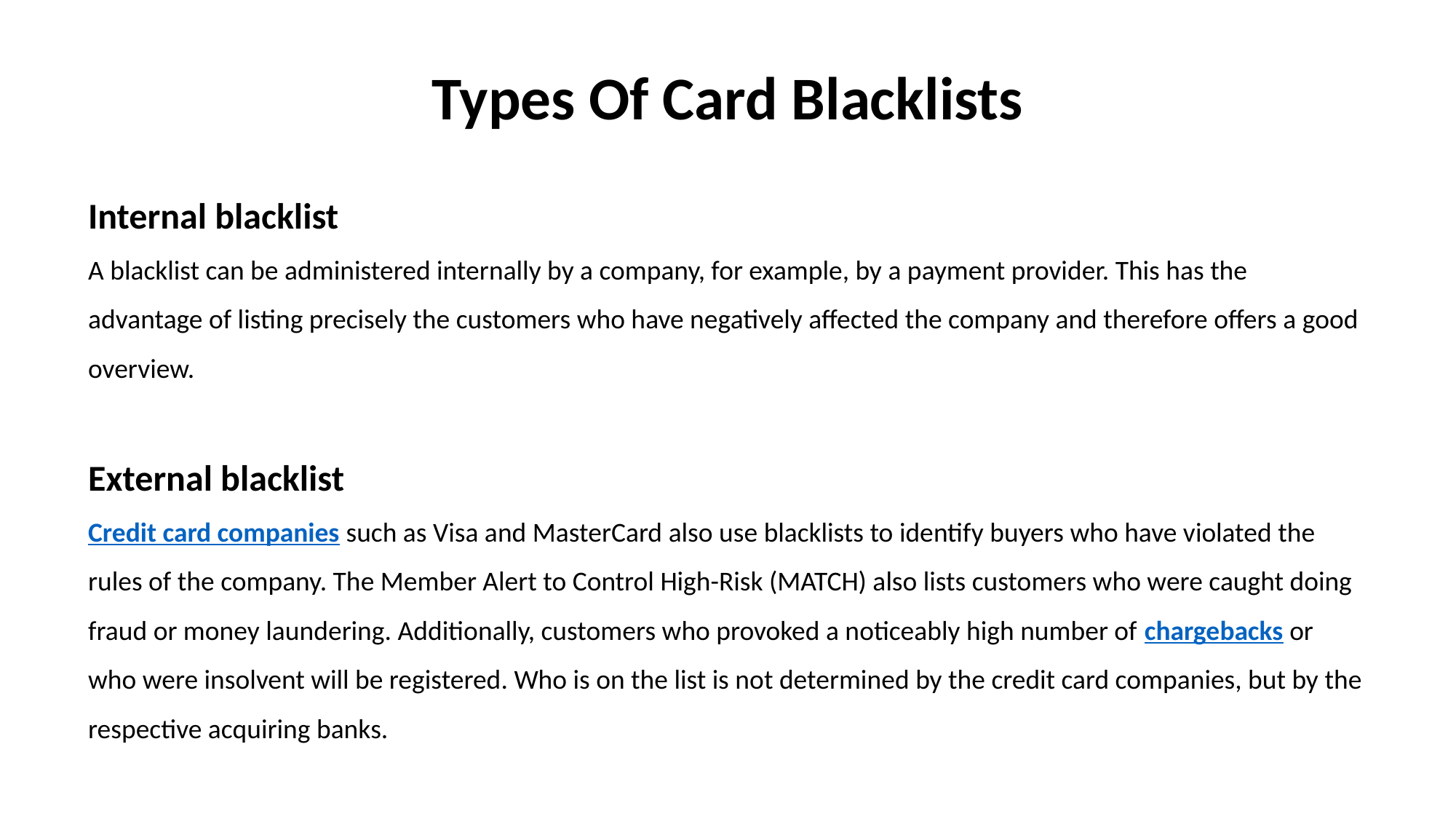

Types Of Card Blacklists
Internal blacklist
A blacklist can be administered internally by a company, for example, by a payment provider. This has the advantage of listing precisely the customers who have negatively affected the company and therefore offers a good overview.

External blacklist
Credit card companies such as Visa and MasterCard also use blacklists to identify buyers who have violated the rules of the company. The Member Alert to Control High-Risk (MATCH) also lists customers who were caught doing fraud or money laundering. Additionally, customers who provoked a noticeably high number of chargebacks or who were insolvent will be registered. Who is on the list is not determined by the credit card companies, but by the respective acquiring banks.